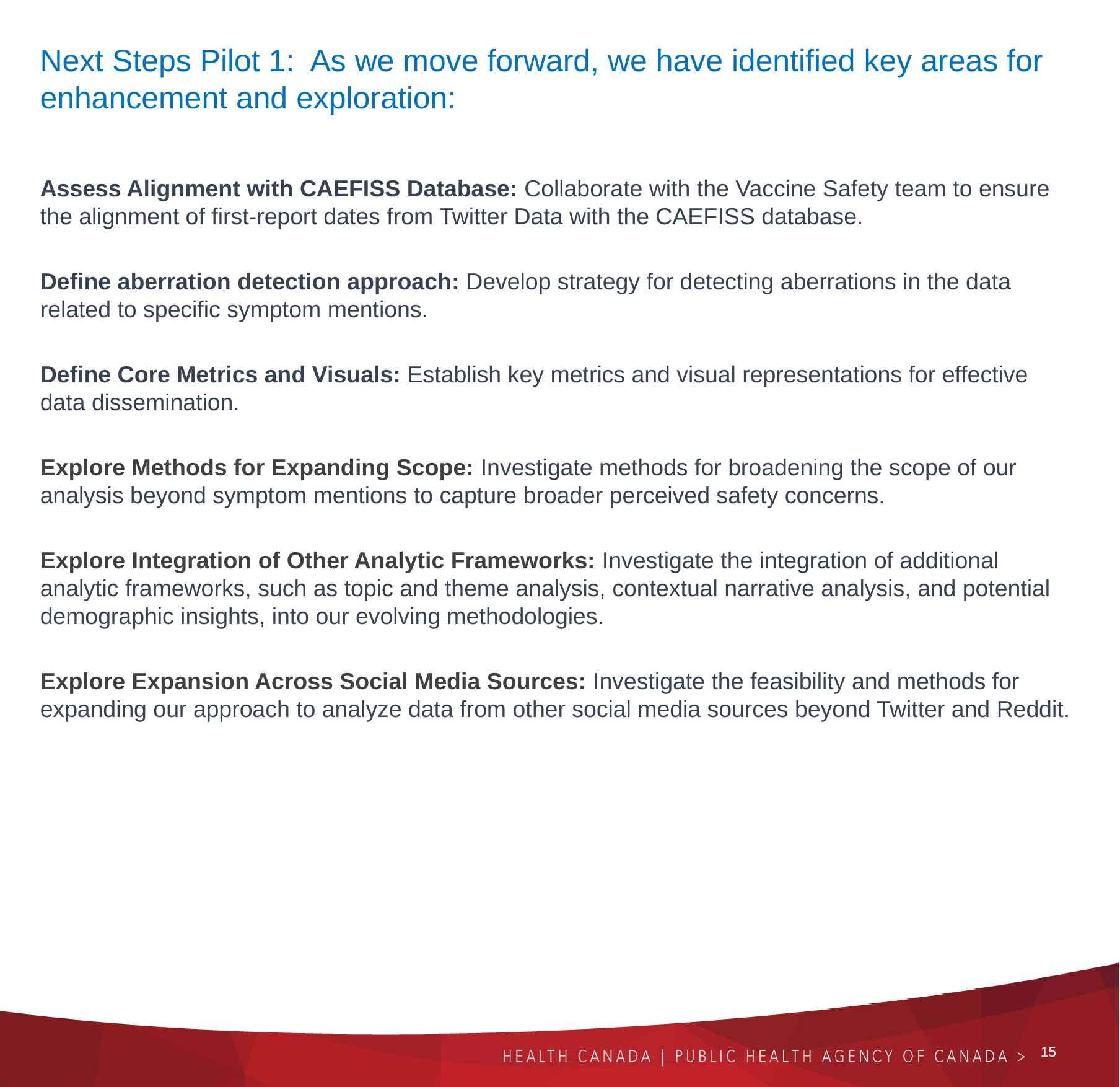

Next Steps Pilot 1:  As we move forward, we have identified key areas for enhancement and exploration:
Assess Alignment with CAEFISS Database: Collaborate with the Vaccine Safety team to ensure the alignment of first-report dates from Twitter Data with the CAEFISS database.

Define aberration detection approach: Develop strategy for detecting aberrations in the data related to specific symptom mentions.

Define Core Metrics and Visuals: Establish key metrics and visual representations for effective data dissemination.

Explore Methods for Expanding Scope: Investigate methods for broadening the scope of our analysis beyond symptom mentions to capture broader perceived safety concerns.

Explore Integration of Other Analytic Frameworks: Investigate the integration of additional analytic frameworks, such as topic and theme analysis, contextual narrative analysis, and potential demographic insights, into our evolving methodologies.

Explore Expansion Across Social Media Sources: Investigate the feasibility and methods for expanding our approach to analyze data from other social media sources beyond Twitter and Reddit.

15